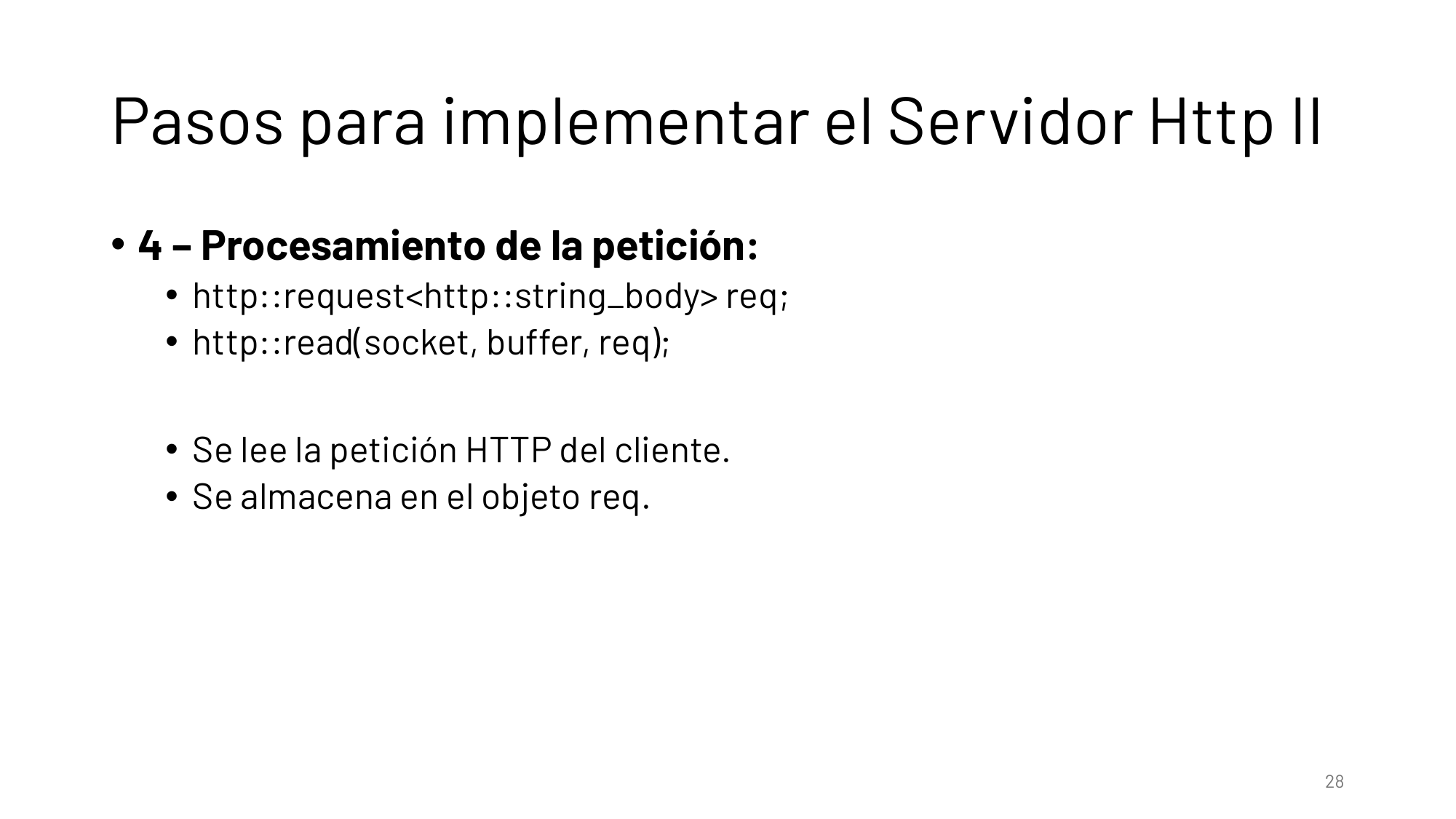

# Pasos para implementar el Servidor Http II
4 – Procesamiento de la petición:
http::request<http::string_body> req;
http::read(socket, buffer, req);

Se lee la petición HTTP del cliente.
Se almacena en el objeto req.
28